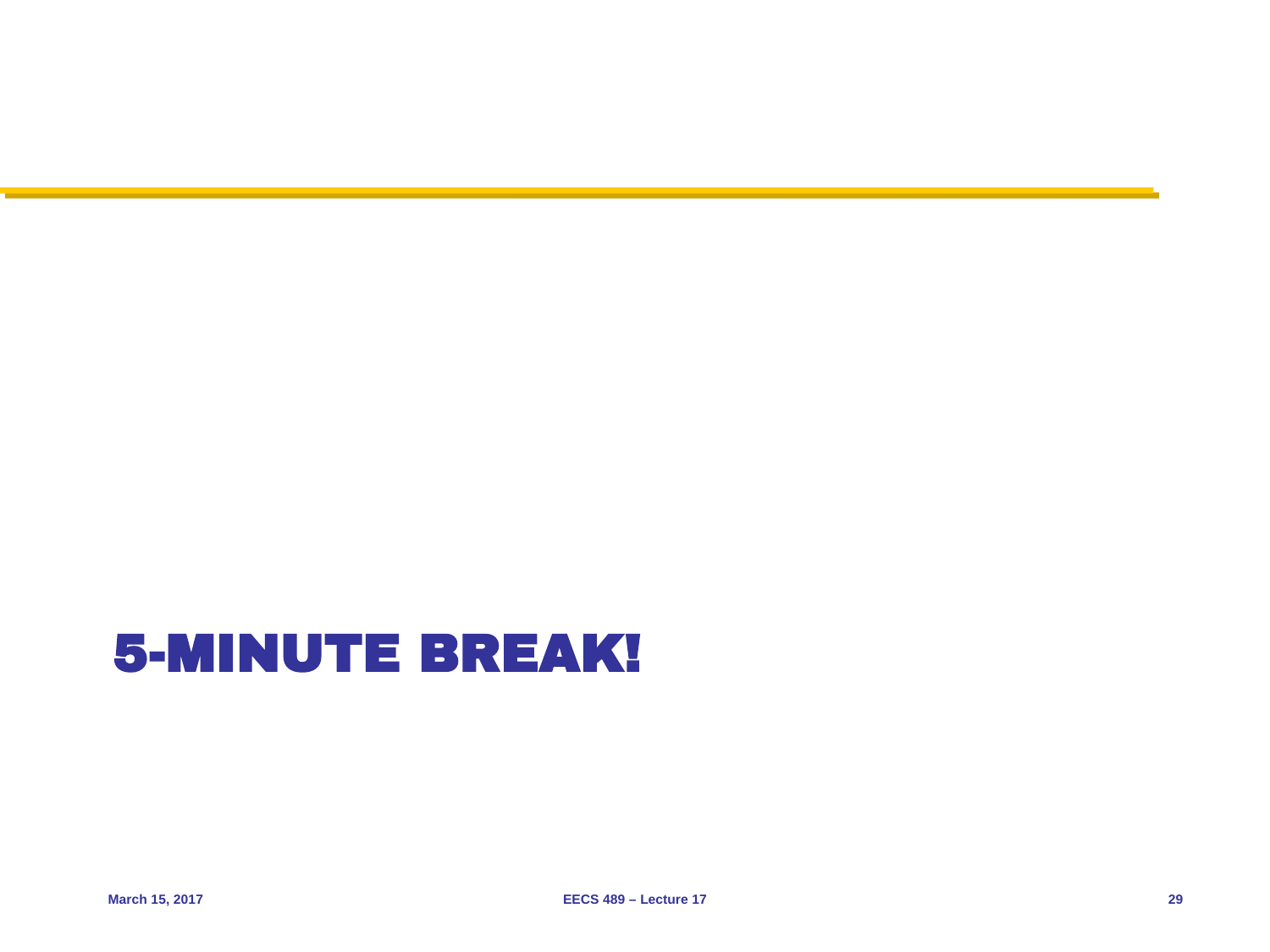

# 5-minute break!
March 15, 2017
EECS 489 – Lecture 17
29